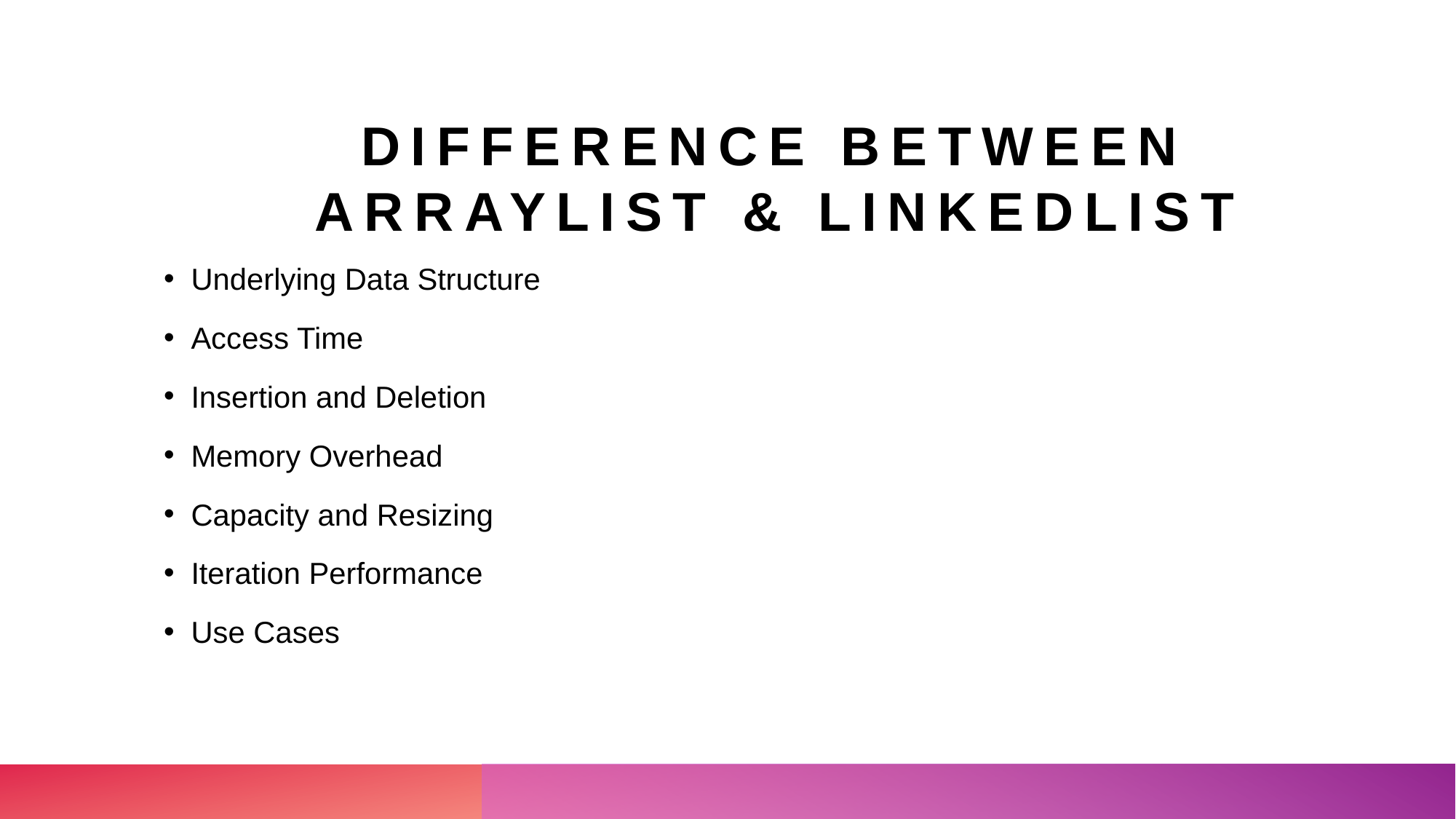

# Difference between arraylist & linkedlist
Underlying Data Structure
Access Time
Insertion and Deletion
Memory Overhead
Capacity and Resizing
Iteration Performance
Use Cases